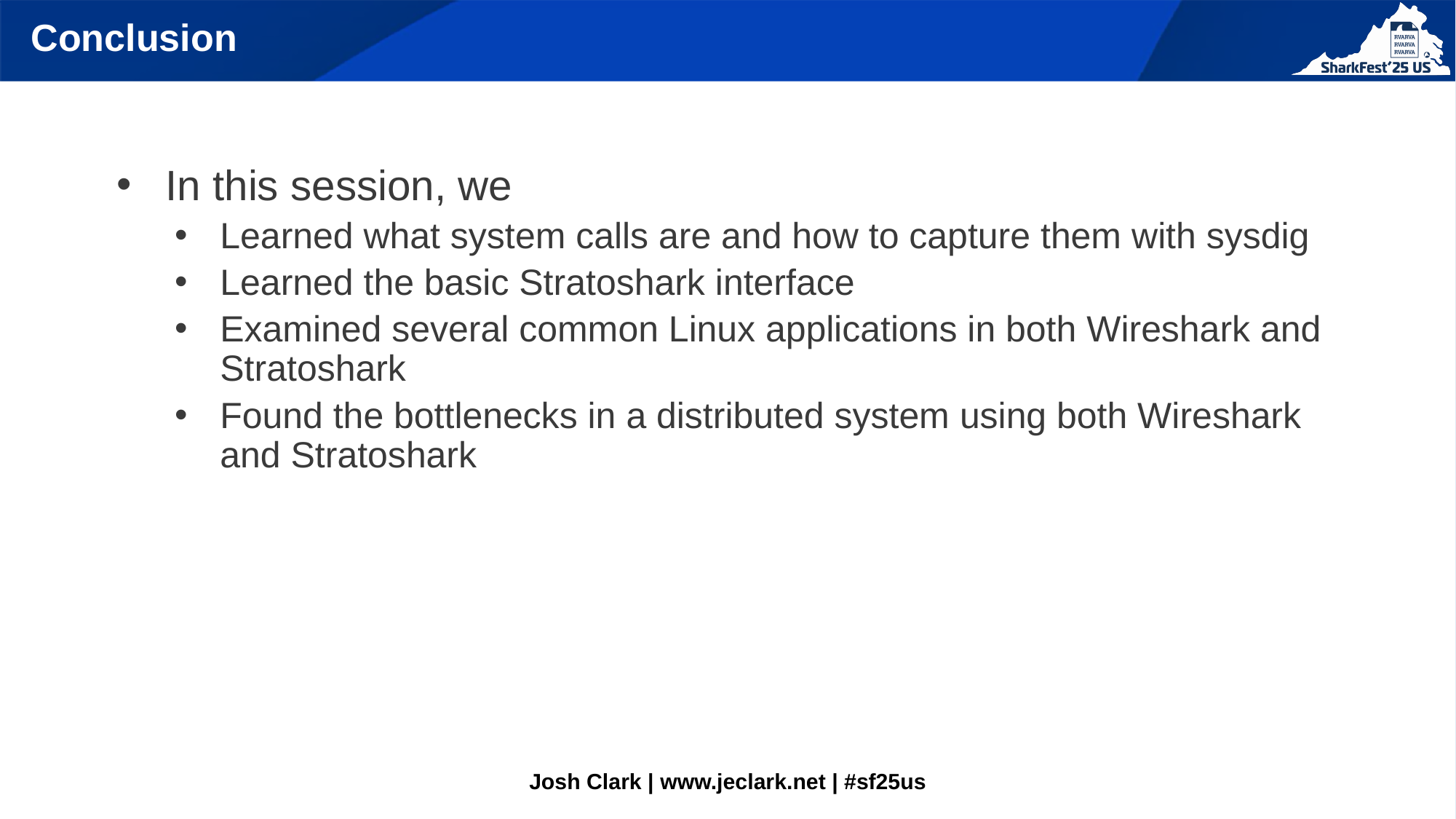

# Conclusion
In this session, we
Learned what system calls are and how to capture them with sysdig
Learned the basic Stratoshark interface
Examined several common Linux applications in both Wireshark and Stratoshark
Found the bottlenecks in a distributed system using both Wireshark and Stratoshark